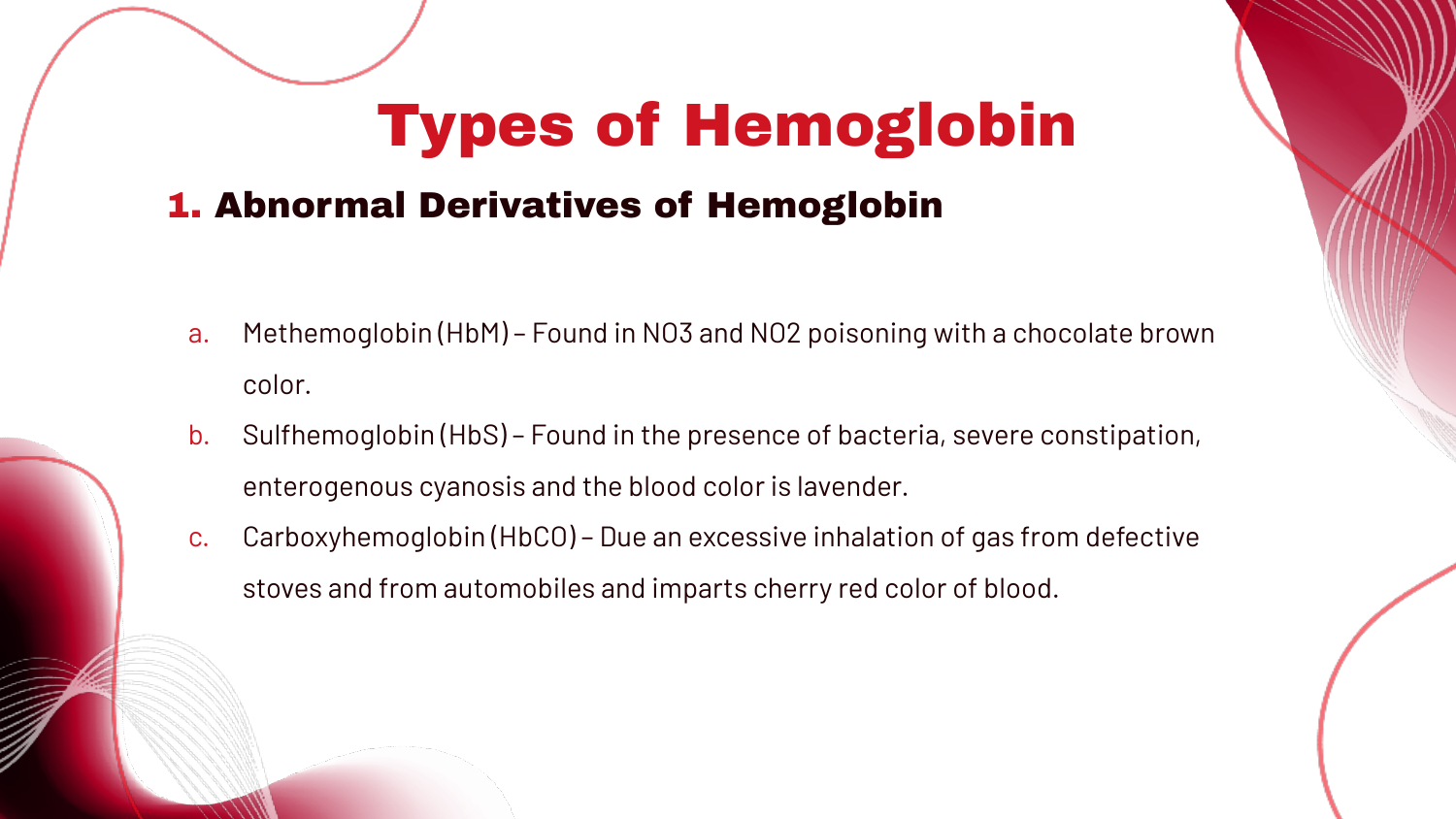

# Types of Hemoglobin
1. Abnormal Derivatives of Hemoglobin
Methemoglobin (HbM) – Found in NO3 and NO2 poisoning with a chocolate brown color.
Sulfhemoglobin (HbS) – Found in the presence of bacteria, severe constipation, enterogenous cyanosis and the blood color is lavender.
Carboxyhemoglobin (HbCO) – Due an excessive inhalation of gas from defective stoves and from automobiles and imparts cherry red color of blood.